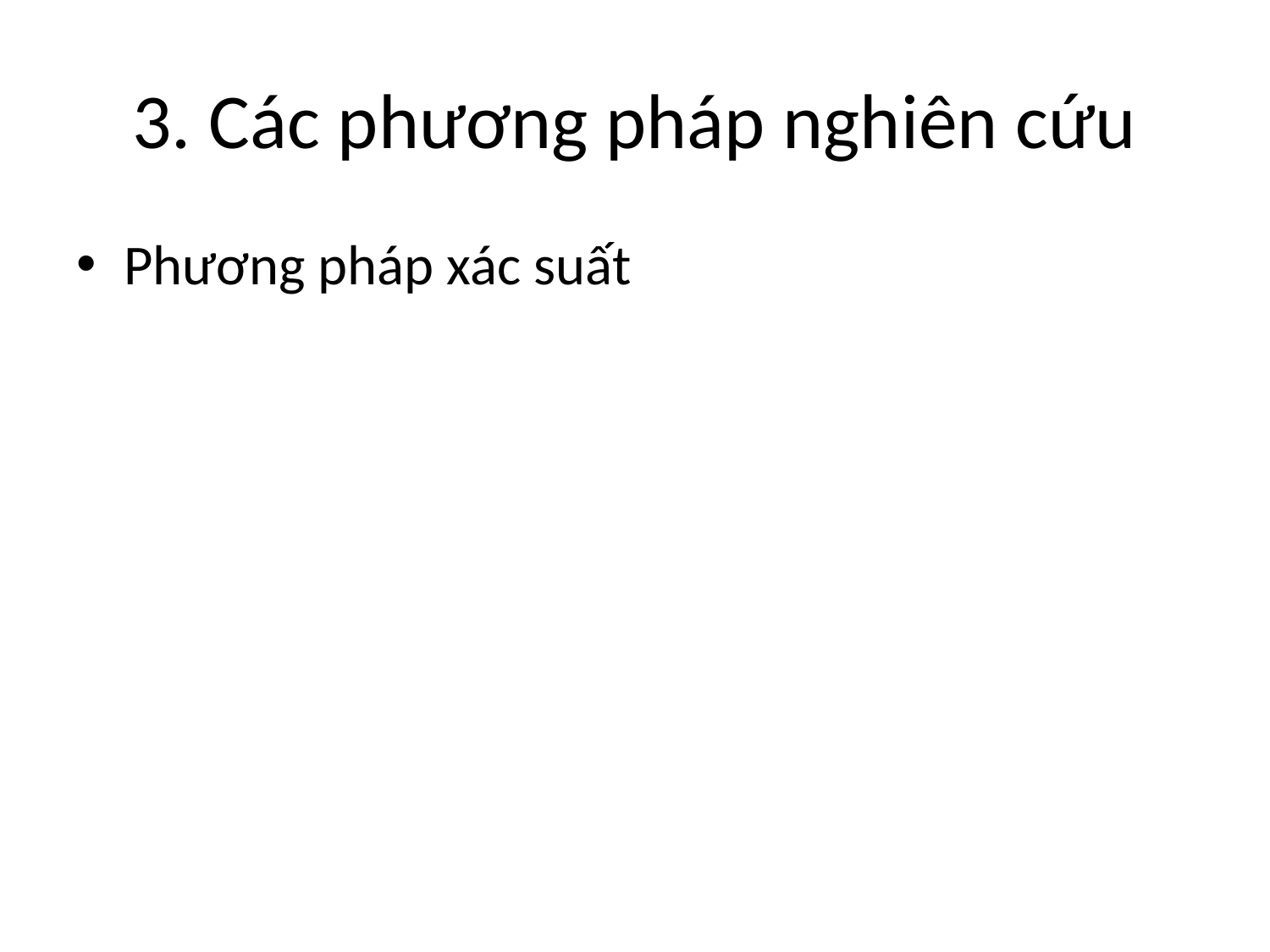

# 3. Các phương pháp nghiên cứu
Phương pháp xác suất